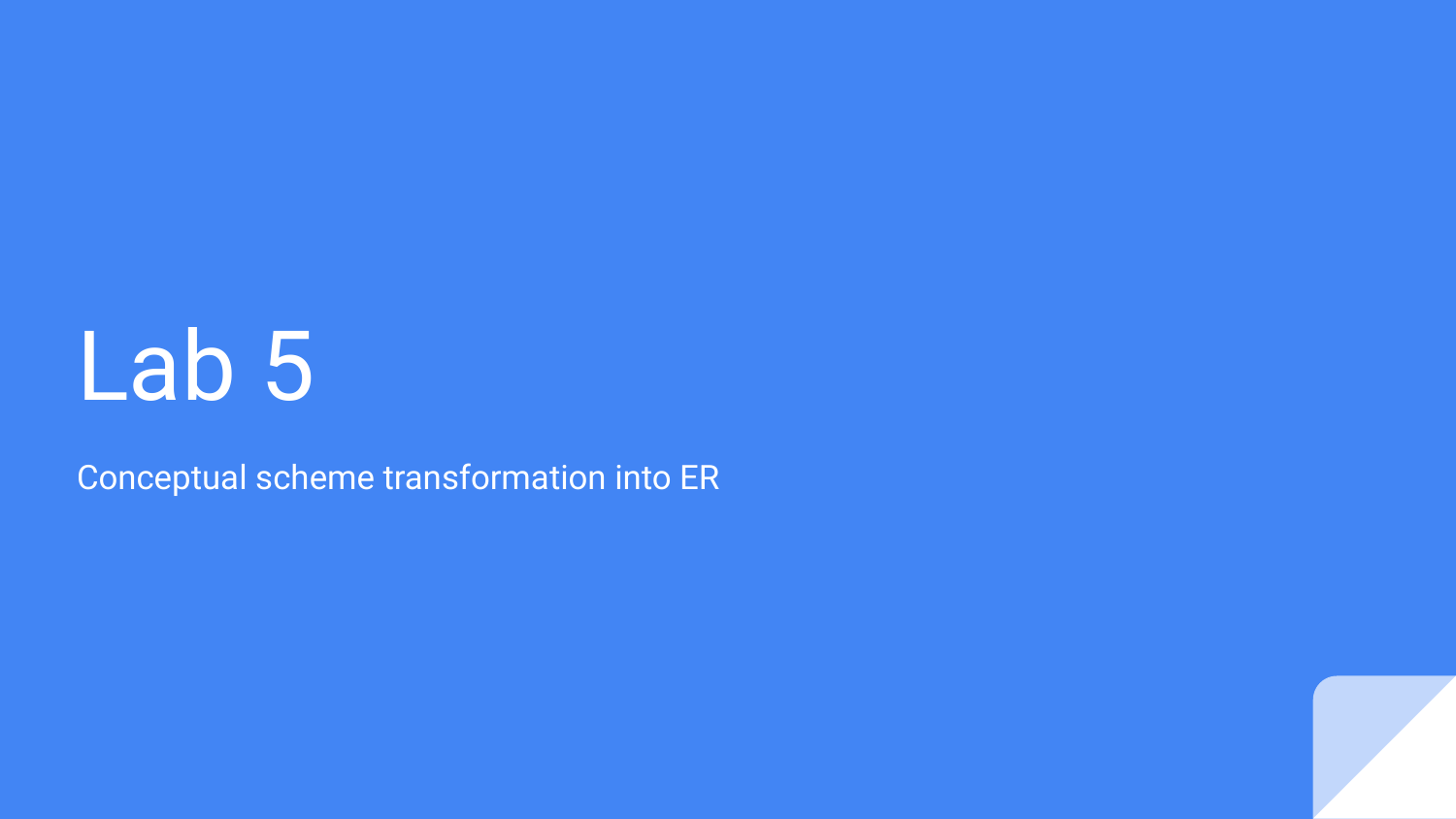

# Lab 5
Conceptual scheme transformation into ER